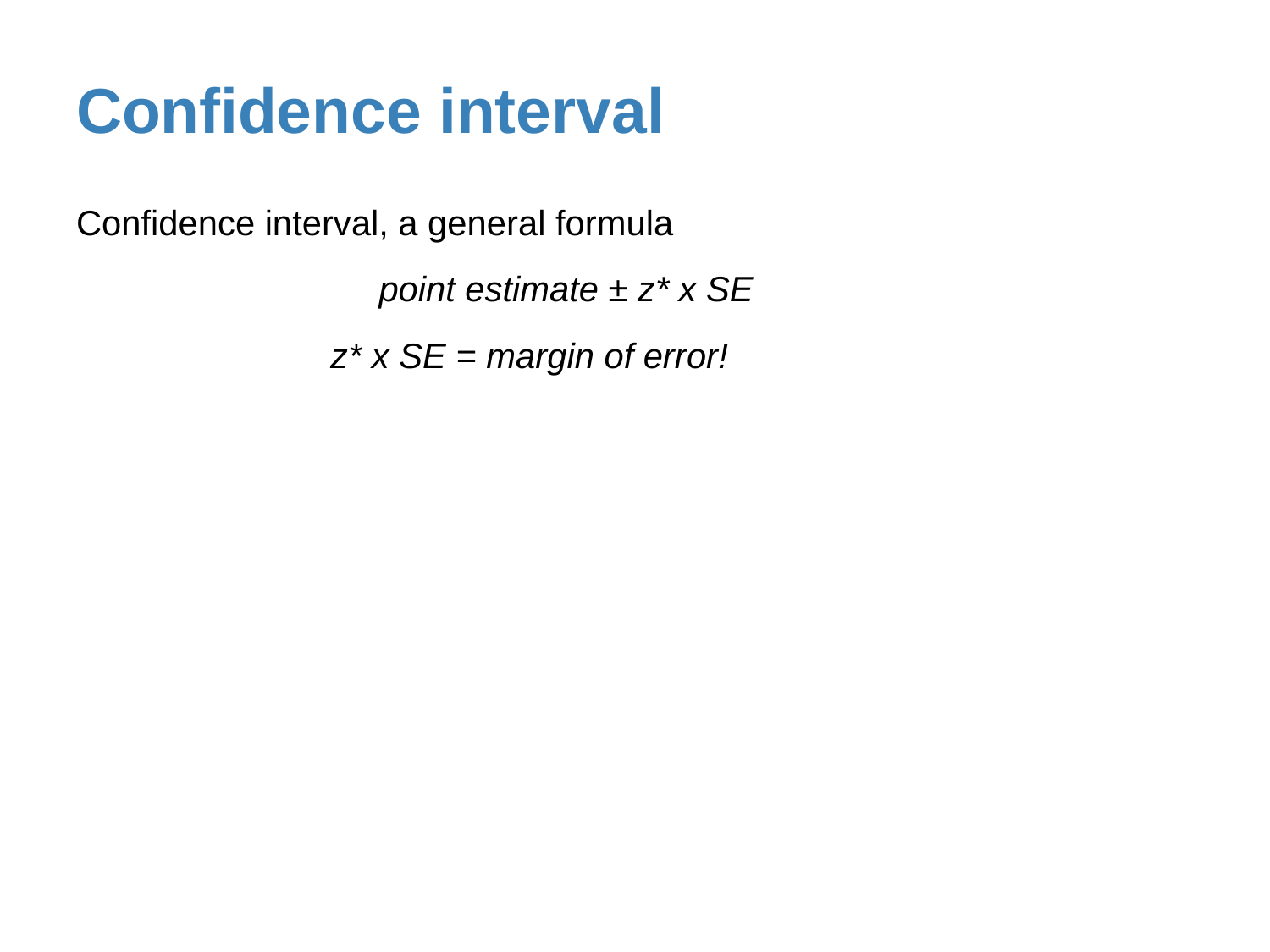

# Confidence interval
Confidence interval, a general formula
      point estimate ± z* x SE
 z* x SE = margin of error!